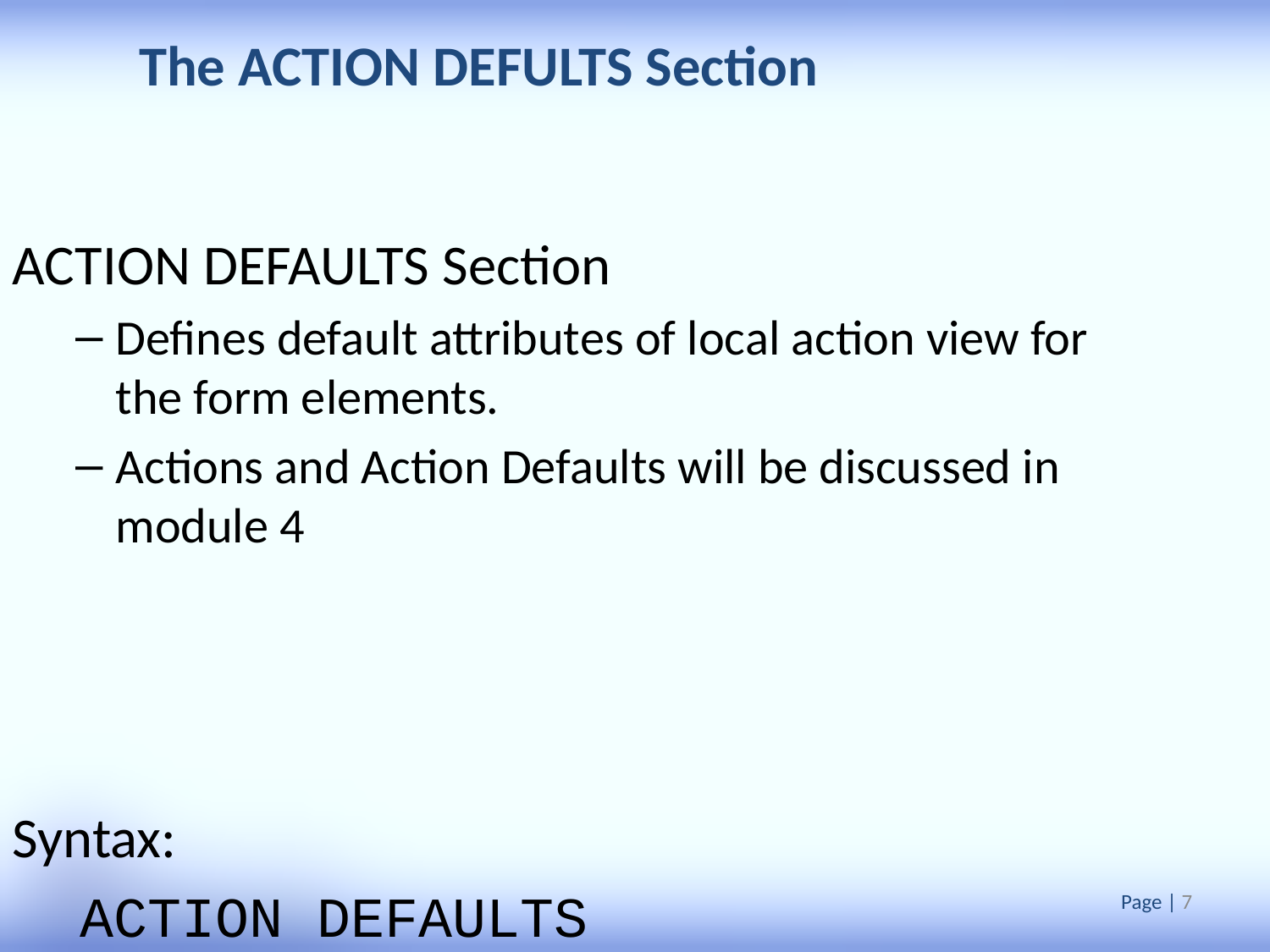

The ACTION DEFULTS Section
ACTION DEFAULTS Section
Defines default attributes of local action view for the form elements.
Actions and Action Defaults will be discussed in module 4

Syntax:
  ACTION DEFAULTS
  ACTION action_identifier ( action_attribute [,…] )
  […]
  END